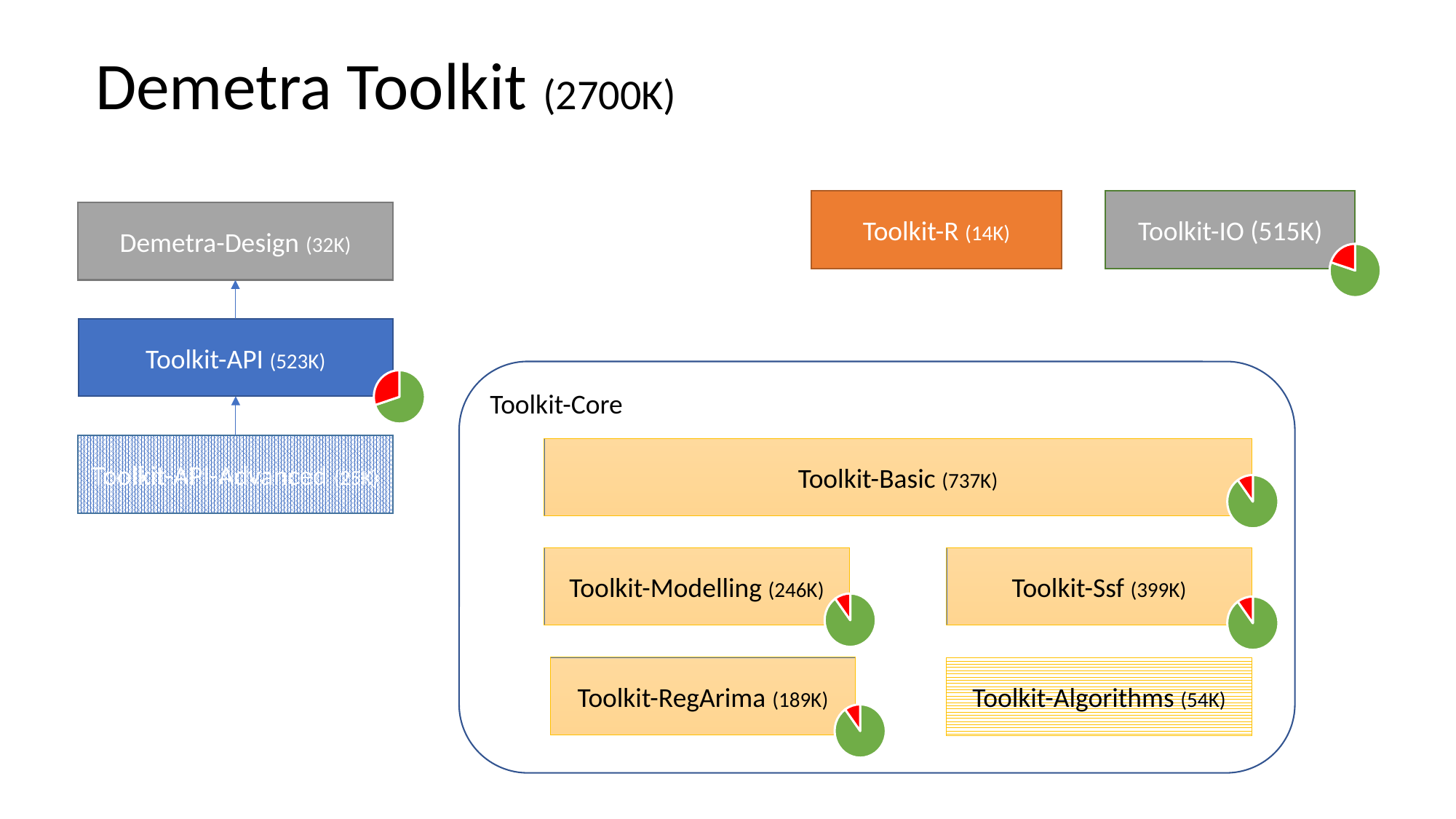

# Demetra Toolkit (2700K)
Toolkit-R (14K)
Toolkit-IO (515K)
Demetra-Design (32K)

### Chart

| Category | Colonne1 |
|---|---|
|  | 8.0 |
|  | 2.0 |
Toolkit-API (523K)
Toolkit-Core

### Chart

| Category | Colonne1 |
|---|---|
|  | 7.0 |
|  | 3.0 |
Toolkit-API-Advanced (25K)
Toolkit-Basic (737K)

### Chart

| Category | Colonne1 |
|---|---|
|  | 9.0 |
|  | 1.0 |
Toolkit-Modelling (246K)
Toolkit-Ssf (399K)

### Chart

| Category | Colonne1 |
|---|---|
|  | 9.0 |
|  | 1.0 |

### Chart

| Category | Colonne1 |
|---|---|
|  | 9.0 |
|  | 1.0 |
Toolkit-RegArima (189K)
Toolkit-Algorithms (54K)

### Chart

| Category | Colonne1 |
|---|---|
|  | 9.0 |
|  | 1.0 |